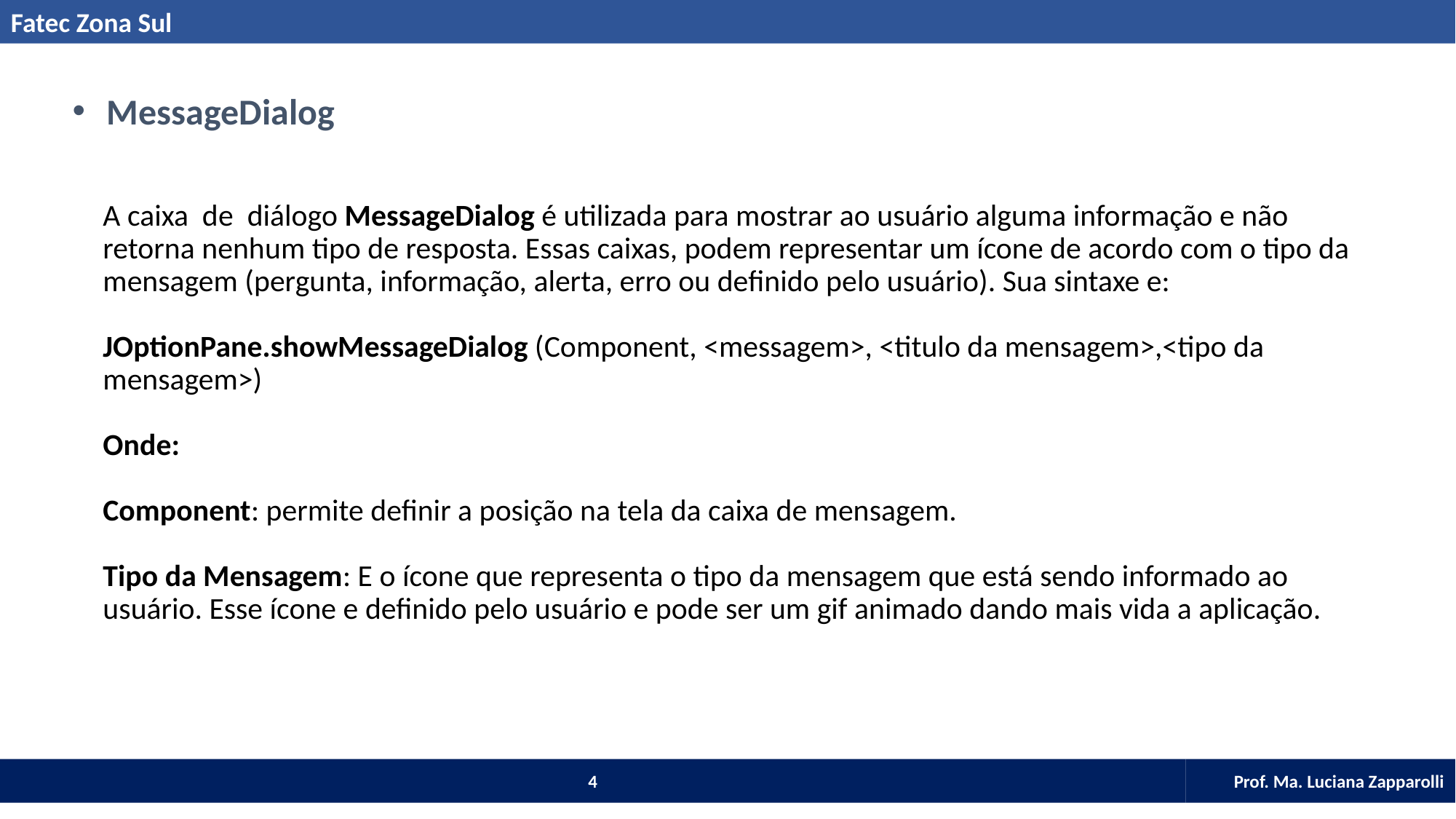

MessageDialog
A caixa  de  diálogo MessageDialog é utilizada para mostrar ao usuário alguma informação e não retorna nenhum tipo de resposta. Essas caixas, podem representar um ícone de acordo com o tipo da mensagem (pergunta, informação, alerta, erro ou definido pelo usuário). Sua sintaxe e:

JOptionPane.showMessageDialog (Component, <messagem>, <titulo da mensagem>,<tipo da mensagem>)

Onde:

Component: permite definir a posição na tela da caixa de mensagem.

Tipo da Mensagem: E o ícone que representa o tipo da mensagem que está sendo informado ao usuário. Esse ícone e definido pelo usuário e pode ser um gif animado dando mais vida a aplicação.
4
Prof. Ma. Luciana Zapparolli